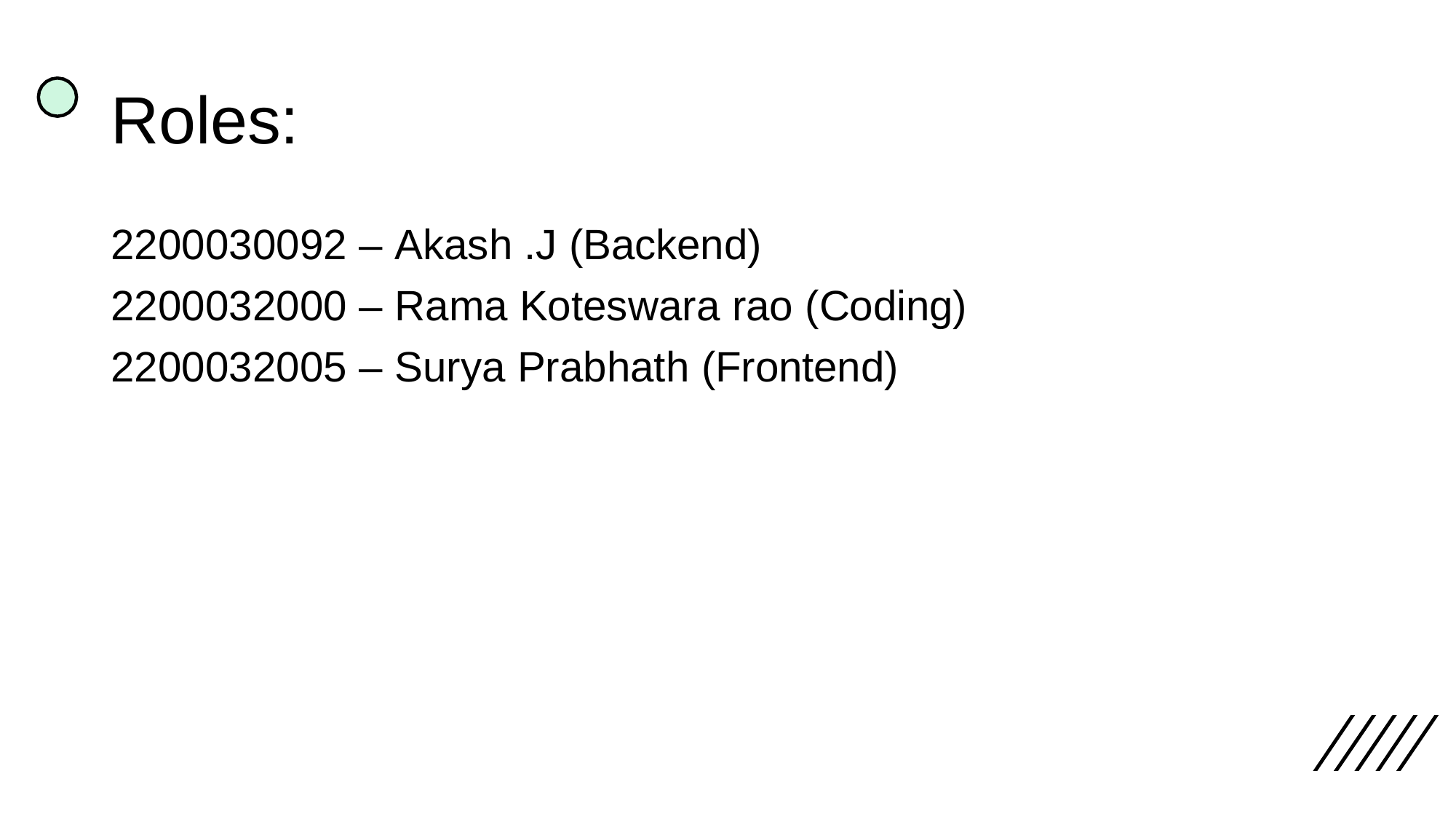

# Roles:
2200030092 – Akash .J (Backend) 2200032000 – Rama Koteswara rao (Coding) 2200032005 – Surya Prabhath (Frontend)